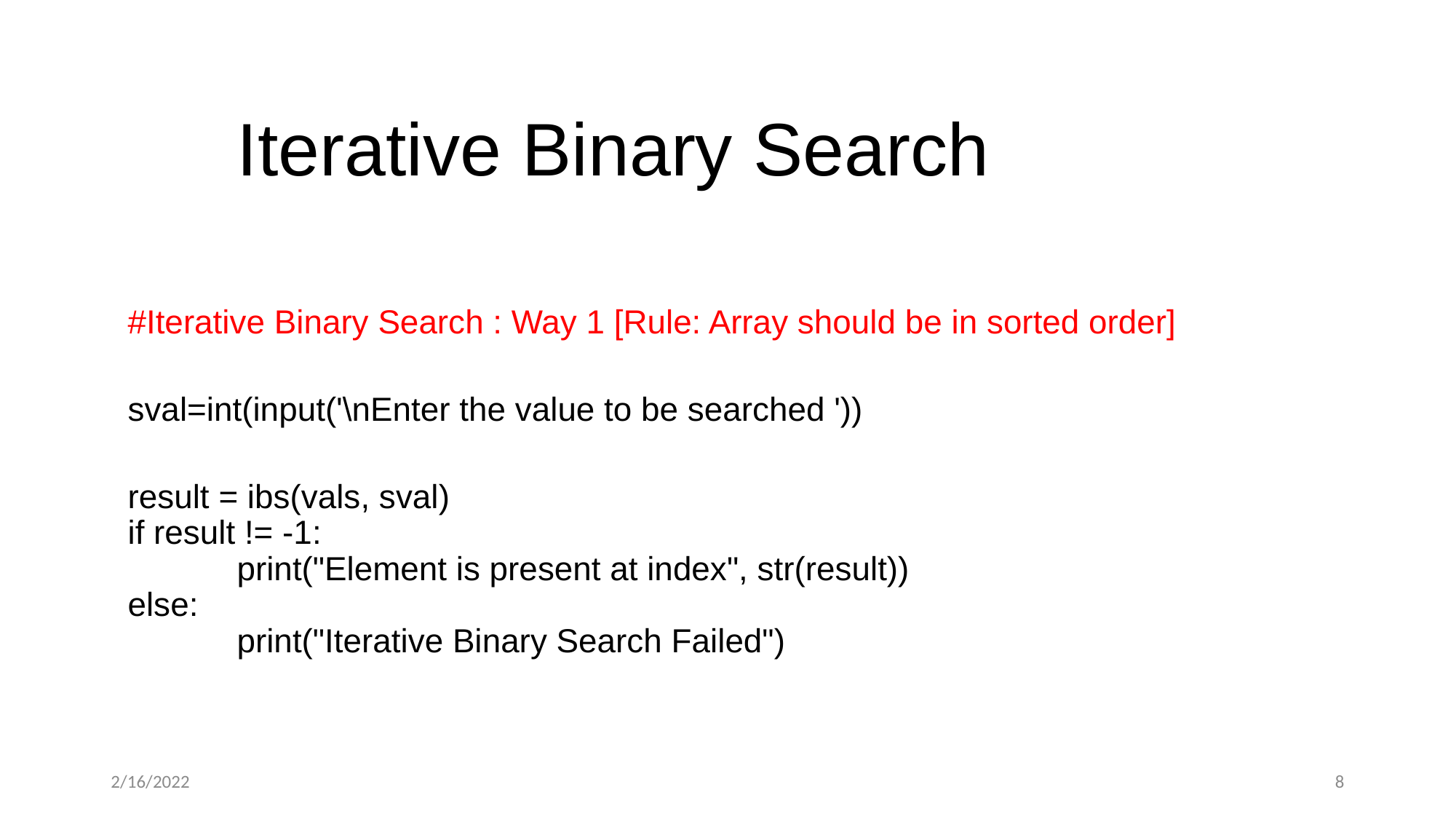

# Iterative Binary Search

#Iterative Binary Search : Way 1 [Rule: Array should be in sorted order]
sval=int(input('\nEnter the value to be searched '))
result = ibs(vals, sval)
if result != -1:
	print("Element is present at index", str(result))
else:
	print("Iterative Binary Search Failed")

2/16/2022
8